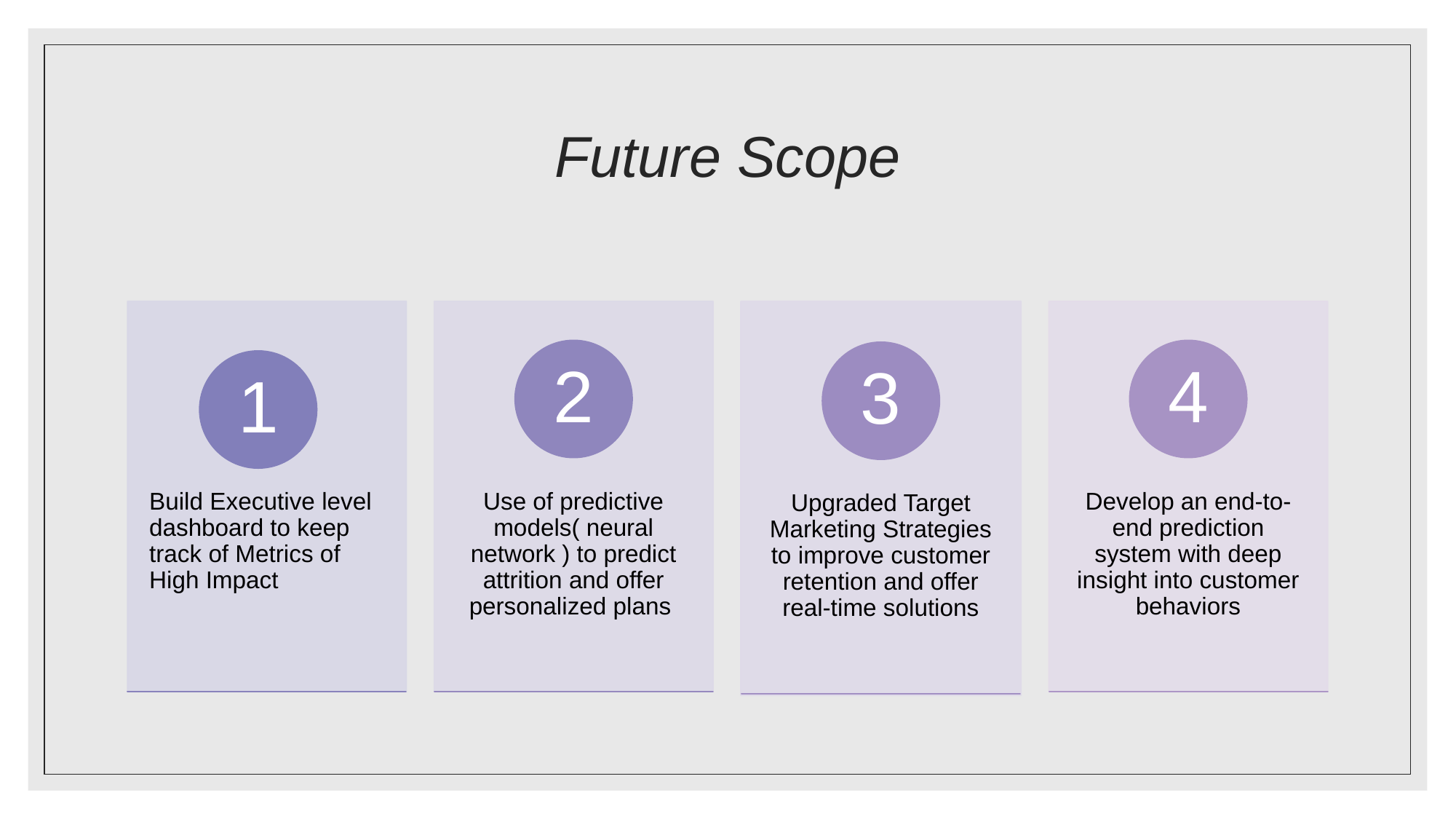

# Future Scope
Build Executive level dashboard to keep track of Metrics of High Impact
1
Use of predictive models( neural network ) to predict attrition and offer personalized plans
2
Upgraded Target Marketing Strategies to improve customer retention and offer real-time solutions
3
Develop an end-to-end prediction system with deep insight into customer behaviors
4